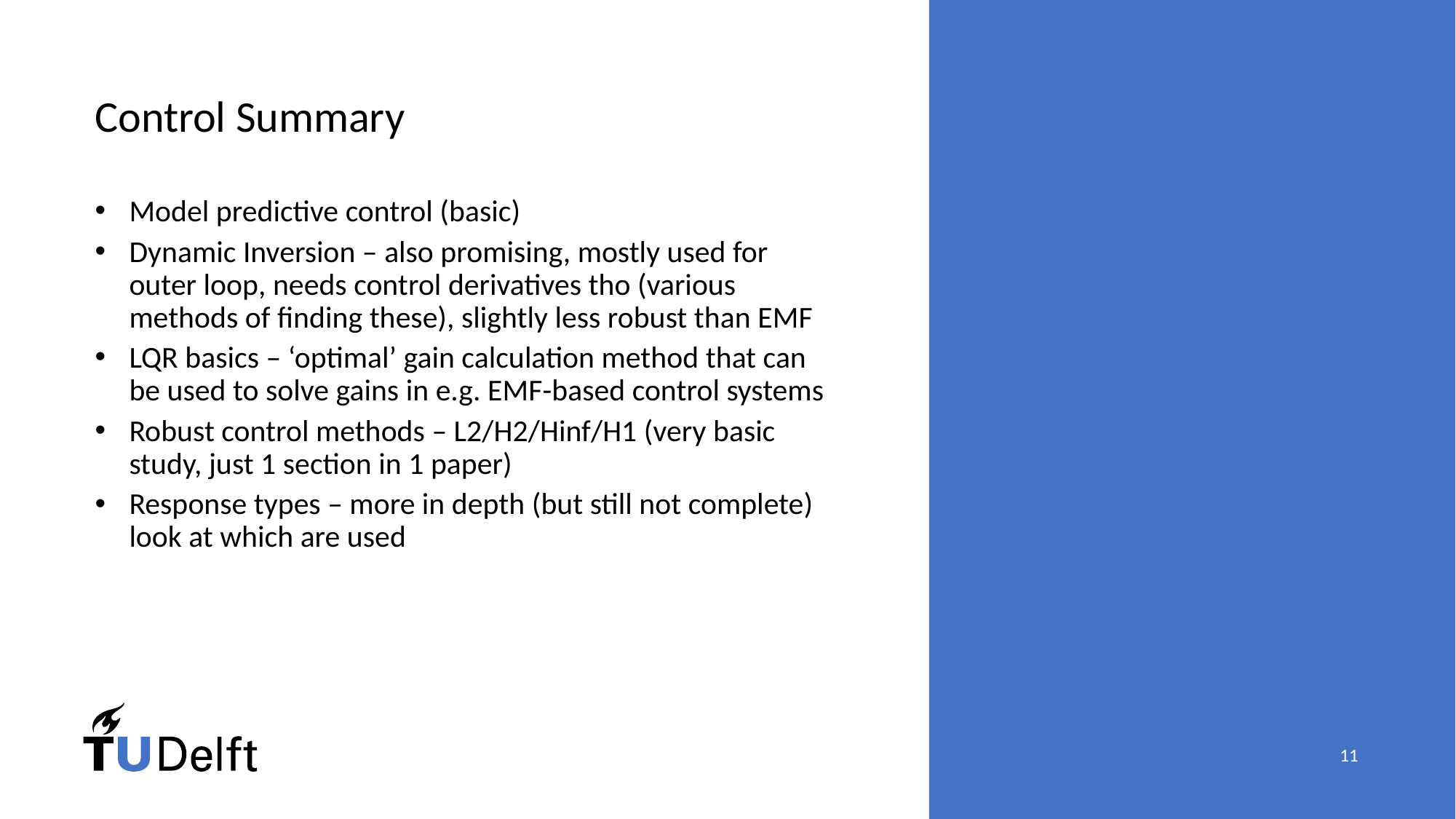

# Control Summary
Model predictive control (basic)
Dynamic Inversion – also promising, mostly used for outer loop, needs control derivatives tho (various methods of finding these), slightly less robust than EMF
LQR basics – ‘optimal’ gain calculation method that can be used to solve gains in e.g. EMF-based control systems
Robust control methods – L2/H2/Hinf/H1 (very basic study, just 1 section in 1 paper)
Response types – more in depth (but still not complete) look at which are used
11